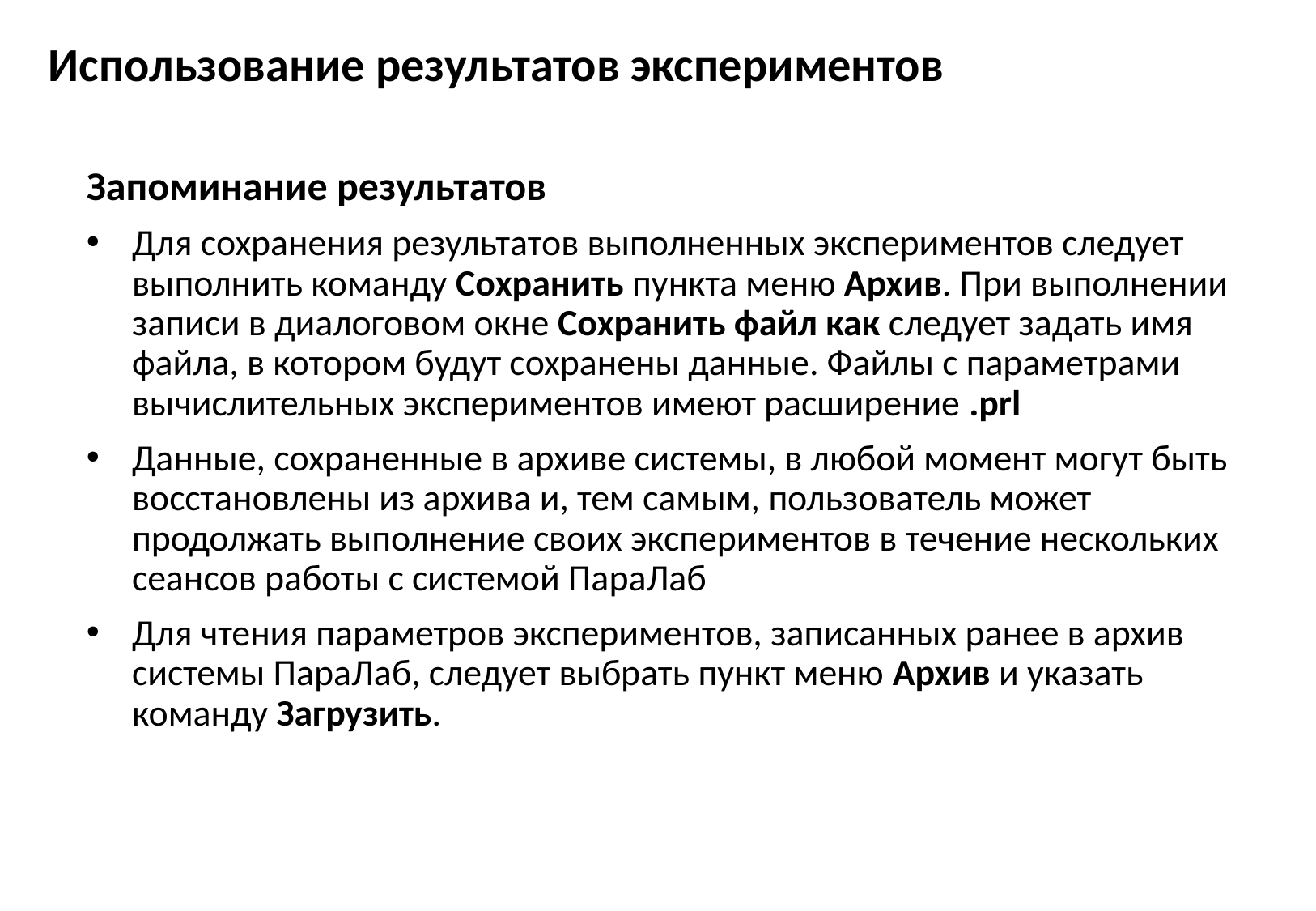

# Использование результатов экспериментов
Запоминание результатов
Для сохранения результатов выполненных экспериментов следует выполнить команду Сохранить пункта меню Архив. При выполнении записи в диалоговом окне Сохранить файл как следует задать имя файла, в котором будут сохранены данные. Файлы с параметрами вычислительных экспериментов имеют расширение .prl
Данные, сохраненные в архиве системы, в любой момент могут быть восстановлены из архива и, тем самым, пользователь может продолжать выполнение своих экспериментов в течение нескольких сеансов работы с системой ПараЛаб
Для чтения параметров экспериментов, записанных ранее в архив системы ПараЛаб, следует выбрать пункт меню Архив и указать команду Загрузить.